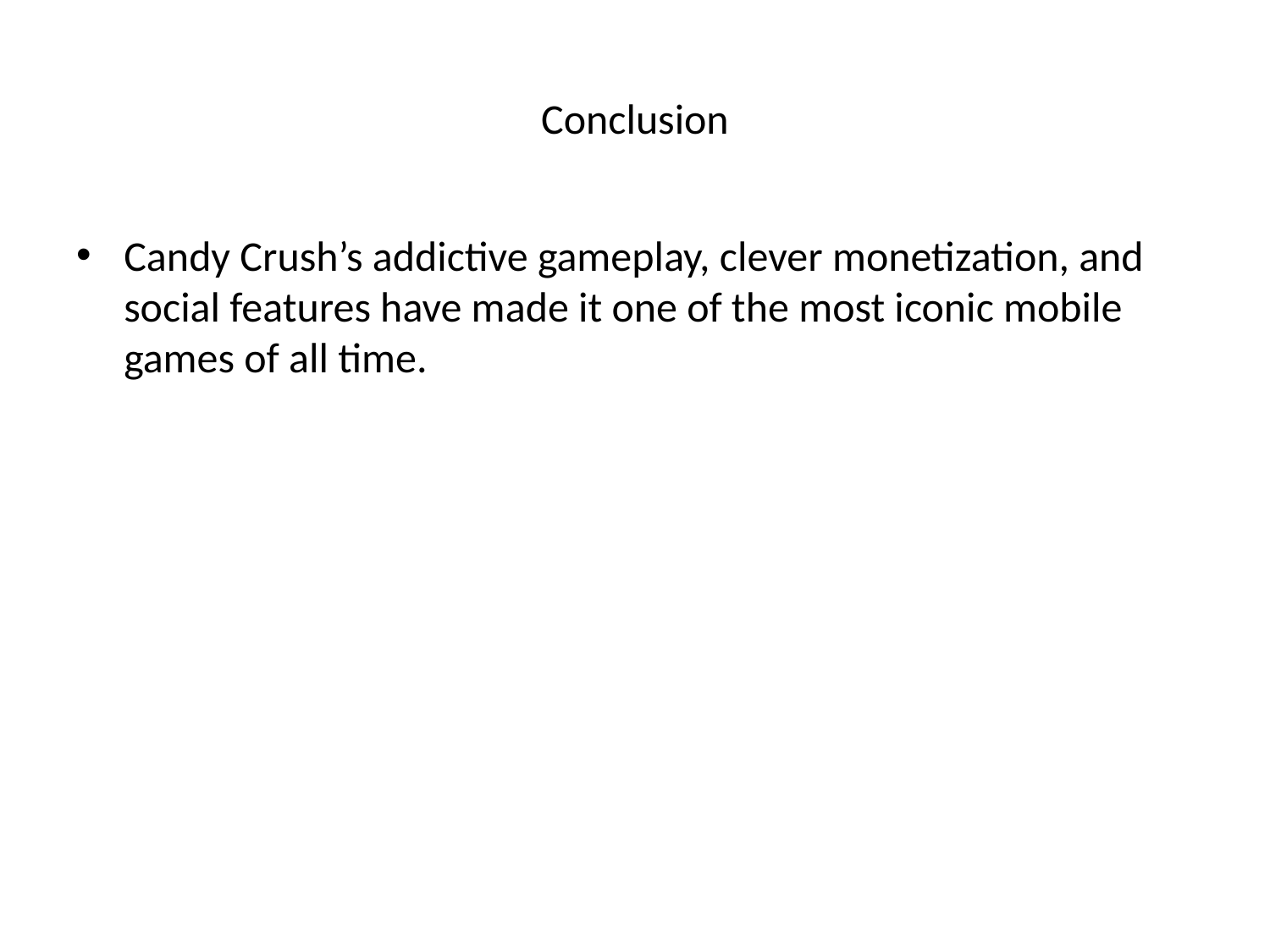

# Conclusion
Candy Crush’s addictive gameplay, clever monetization, and social features have made it one of the most iconic mobile games of all time.